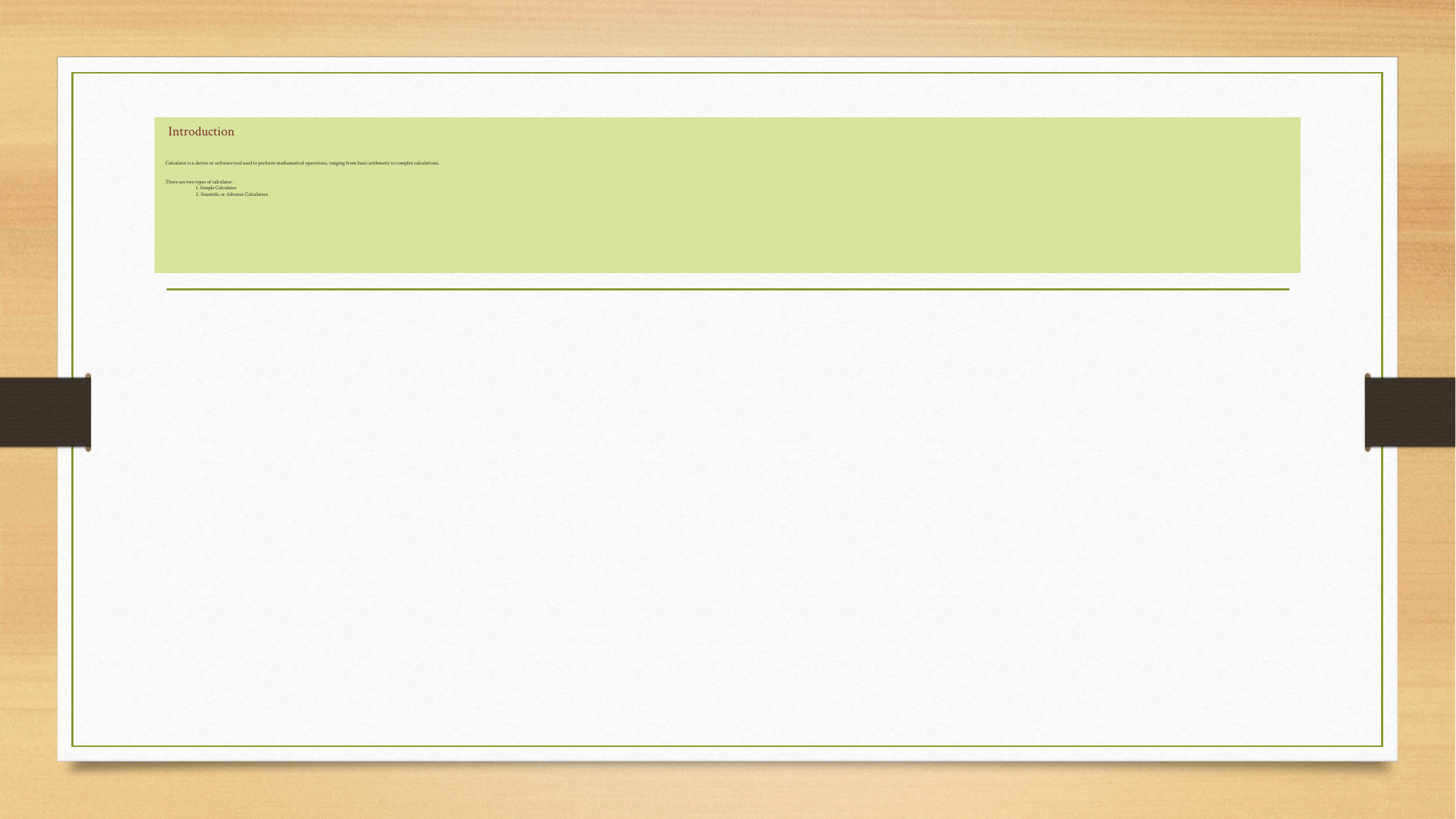

# Introduction Calculator is a device or software tool used to perform mathematical operations, ranging from basic arithmetic to complex calculations. There are two types of calculator : 1. Simple Calculator 2. Scientific or Advance Calculators